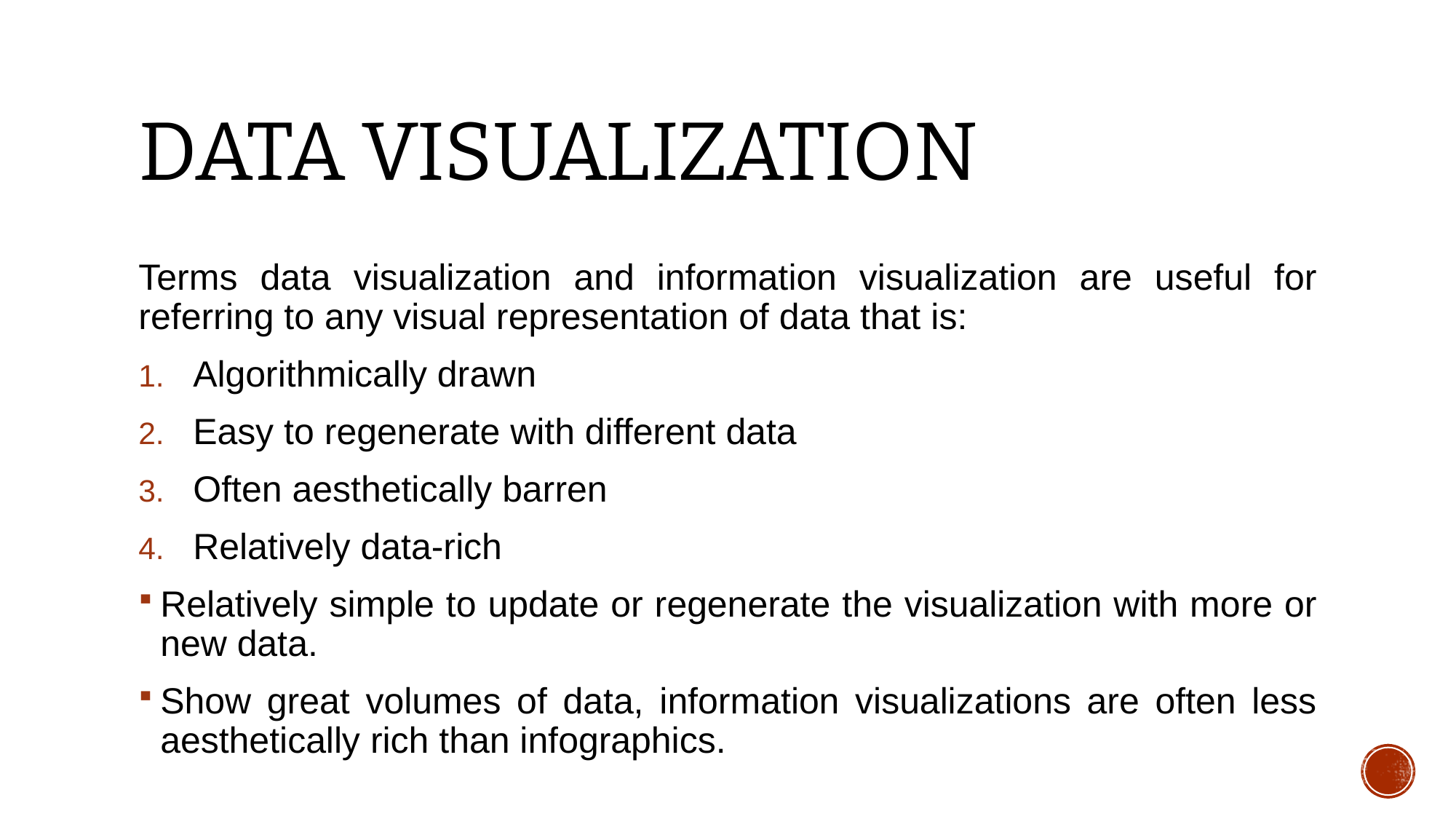

# Data Visualization
Terms data visualization and information visualization are useful for referring to any visual representation of data that is:
Algorithmically drawn
Easy to regenerate with different data
Often aesthetically barren
Relatively data-rich
Relatively simple to update or regenerate the visualization with more or new data.
Show great volumes of data, information visualizations are often less aesthetically rich than infographics.